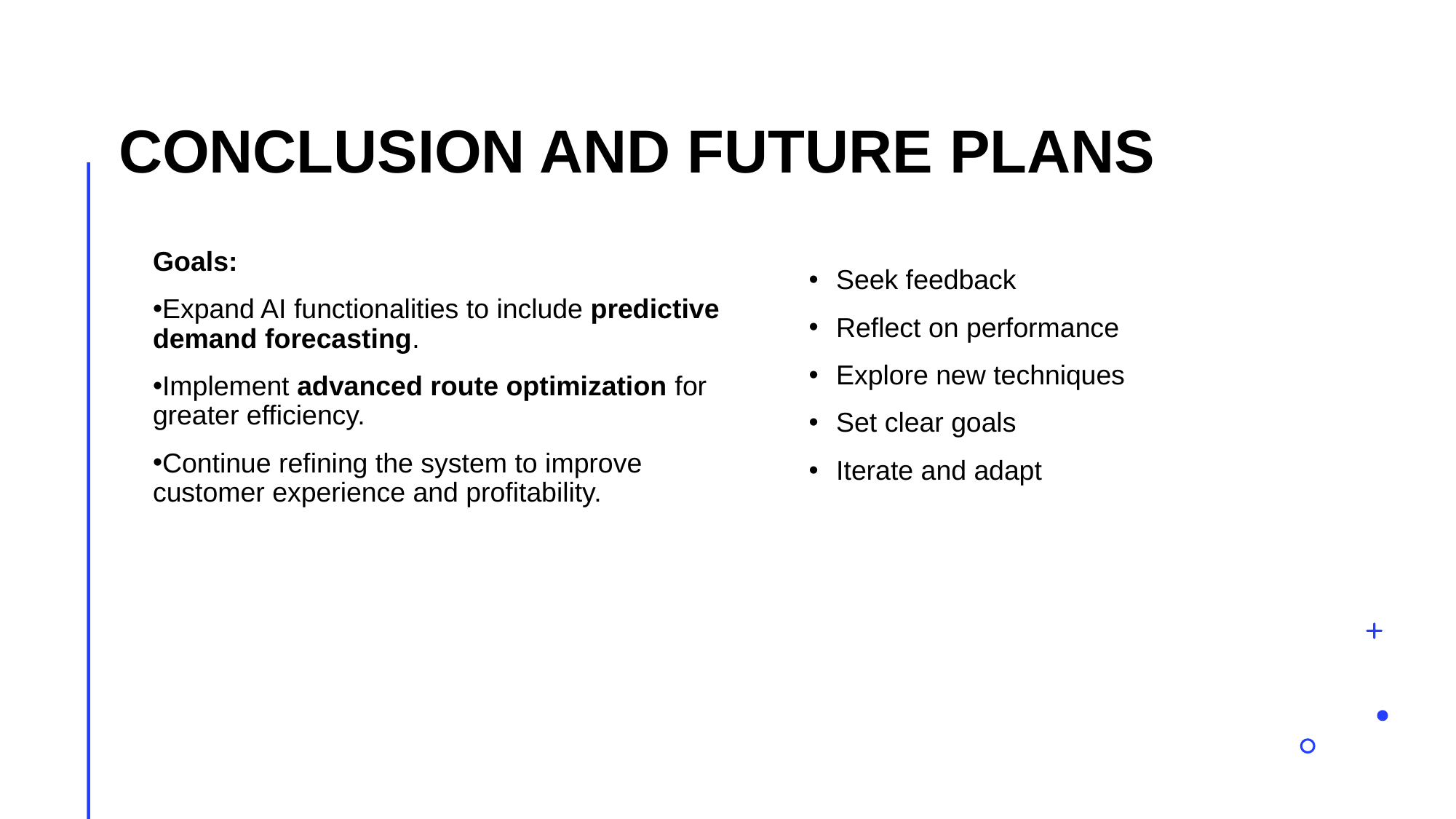

# Conclusion and Future Plans
Goals:
Expand AI functionalities to include predictive demand forecasting.
Implement advanced route optimization for greater efficiency.
Continue refining the system to improve customer experience and profitability.
Seek feedback
Reflect on performance
Explore new techniques
Set clear goals
Iterate and adapt